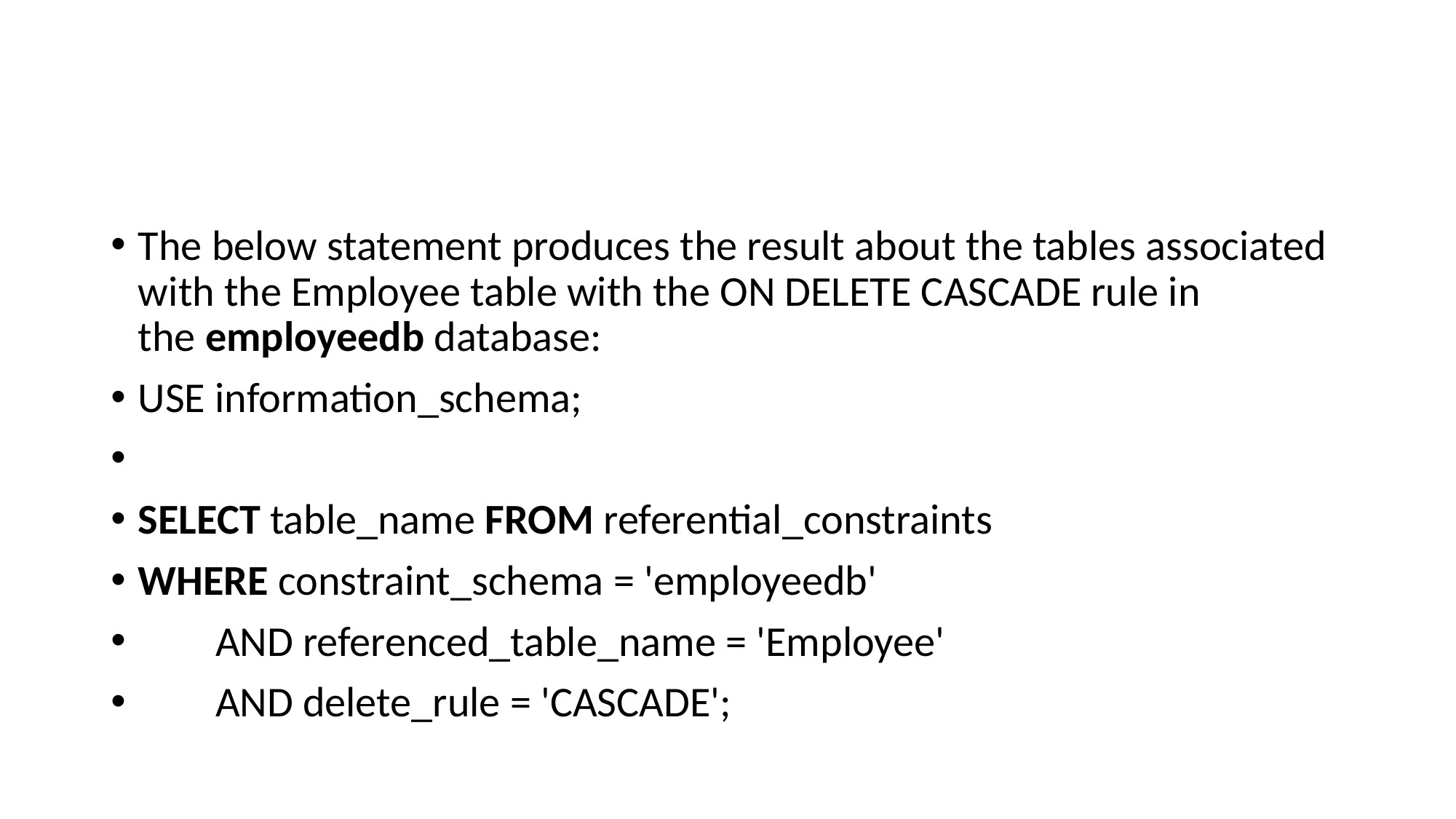

#
The below statement produces the result about the tables associated with the Employee table with the ON DELETE CASCADE rule in the employeedb database:
USE information_schema;

SELECT table_name FROM referential_constraints
WHERE constraint_schema = 'employeedb'
        AND referenced_table_name = 'Employee'
        AND delete_rule = 'CASCADE';